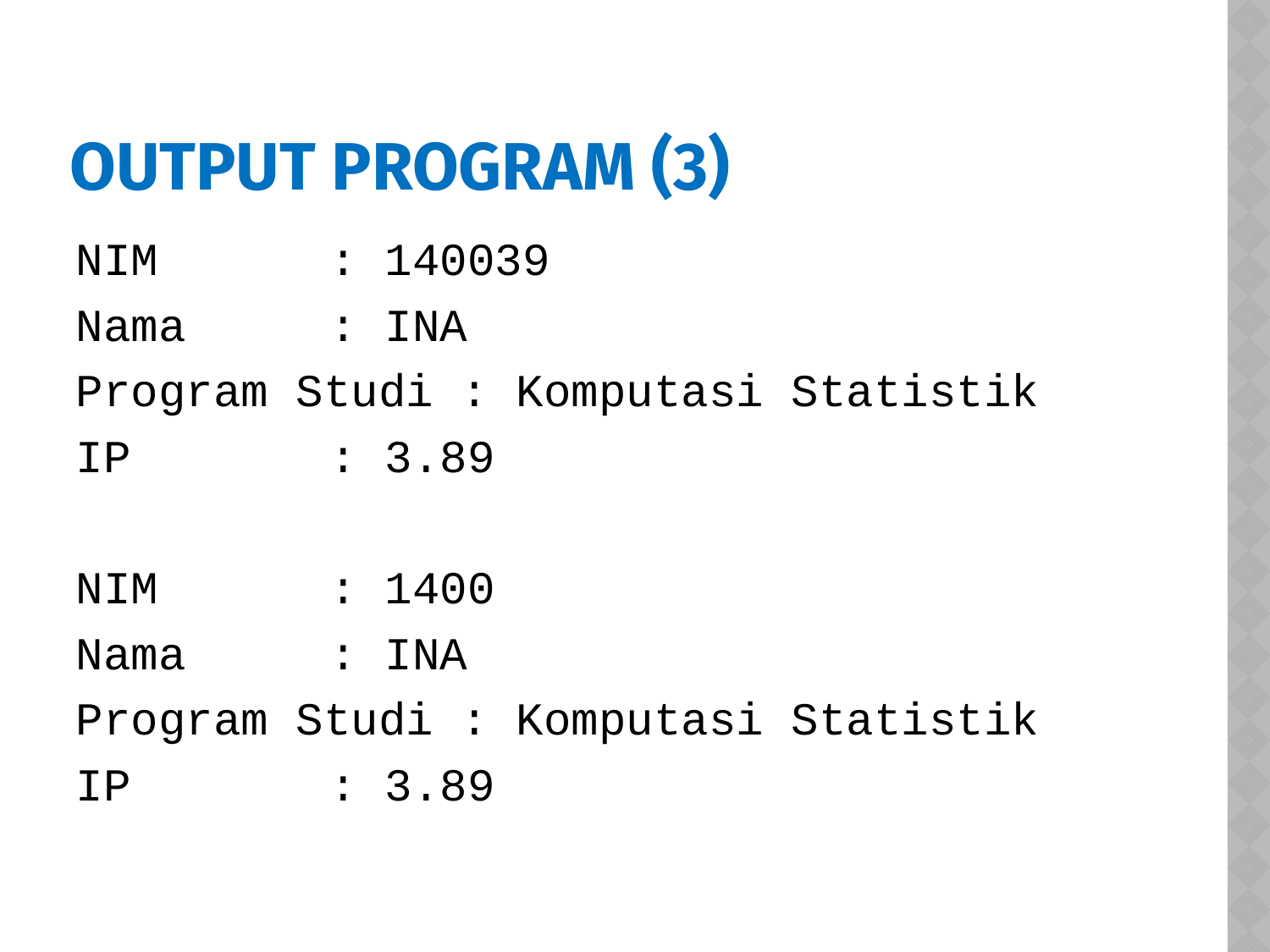

# Output program (3)
NIM 		: 140039
Nama 	: INA
Program Studi : Komputasi Statistik
IP 		: 3.89

NIM 		: 1400
Nama 	: INA
Program Studi : Komputasi Statistik
IP 		: 3.89